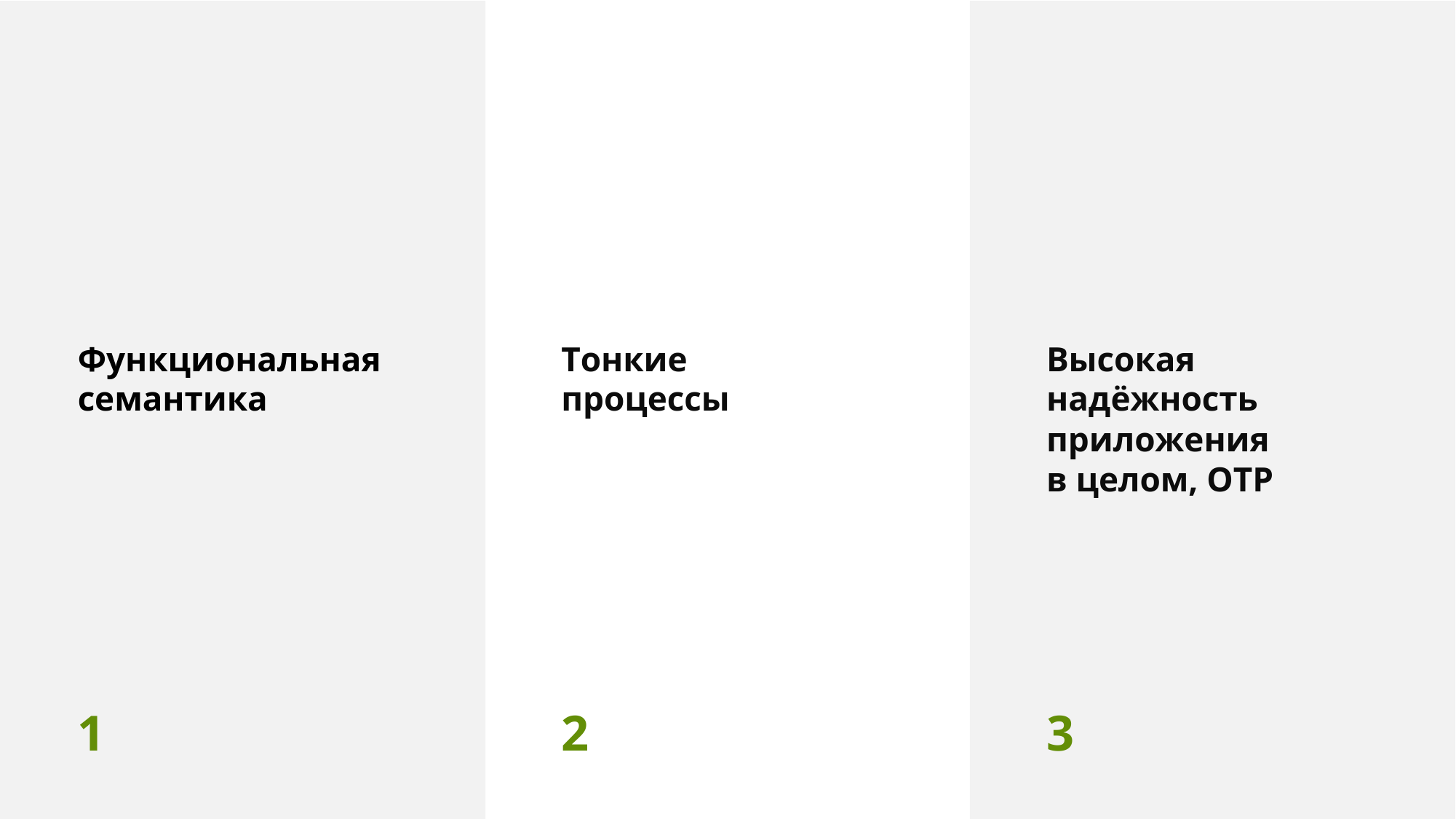

Функциональная семантика
Тонкие
процессы
Высокая надёжность приложения
в целом, ОТР
1
2
3